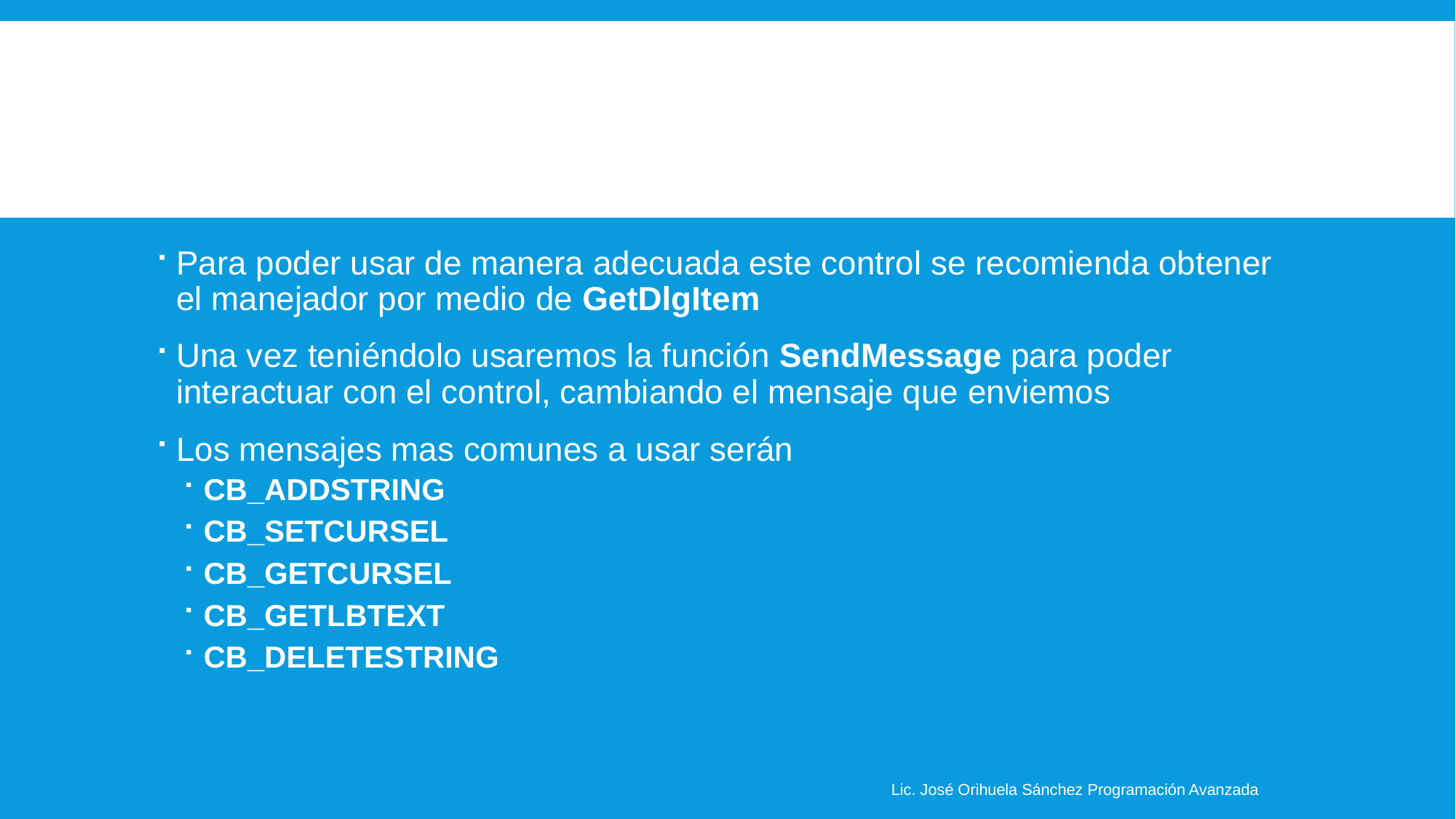

#
Para poder usar de manera adecuada este control se recomienda obtener el manejador por medio de GetDlgItem
Una vez teniéndolo usaremos la función SendMessage para poder interactuar con el control, cambiando el mensaje que enviemos
Los mensajes mas comunes a usar serán
CB_ADDSTRING
CB_SETCURSEL
CB_GETCURSEL
CB_GETLBTEXT
CB_DELETESTRING
Lic. José Orihuela Sánchez Programación Avanzada